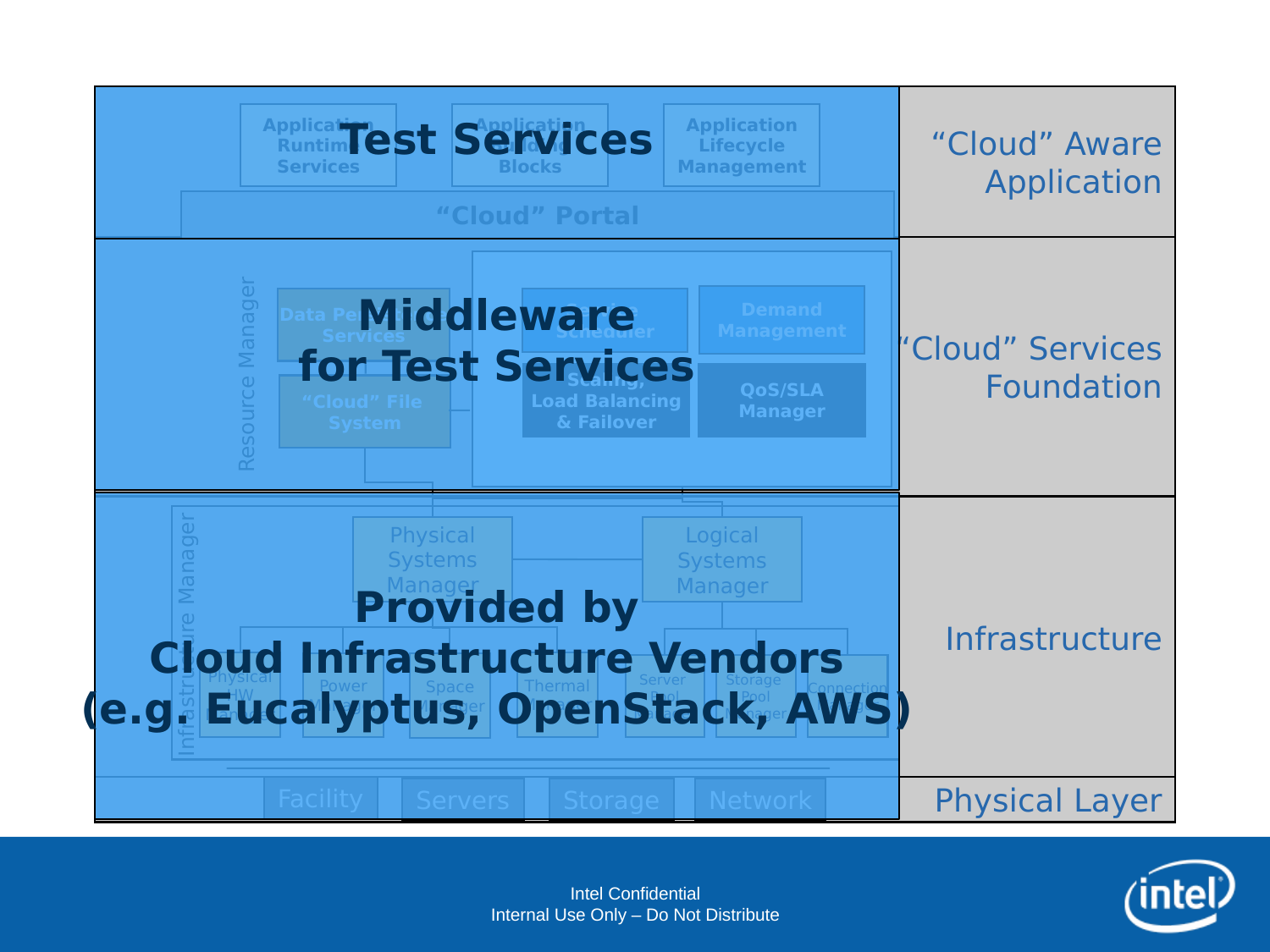

Test Services

“Cloud” Aware
Application
Application
Runtime
Services
Application
Building
Blocks
Application
Lifecycle
Management
“Cloud” Portal
“Cloud” Services
Foundation
Middleware
for Test Services

Demand
Management
Data Persistence
Services
Service
Scheduler

Resource Manager

Scaling,
Load Balancing
& Failover
QoS/SLA
Manager
“Cloud” File
System

Provided by
Cloud Infrastructure Vendors
(e.g. Eucalyptus, OpenStack, AWS)
Infrastructure

Physical
Systems
Manager
Logical
Systems
Manager
Infrastructure Manager
Thermal
Manager
Physical
HW
Manager
Power
Manager
Space
Manager
Server
Pool
Manager
Storage
Pool
Manager
Connection
Manager

Facility
Physical Layer
Servers
Storage
Network